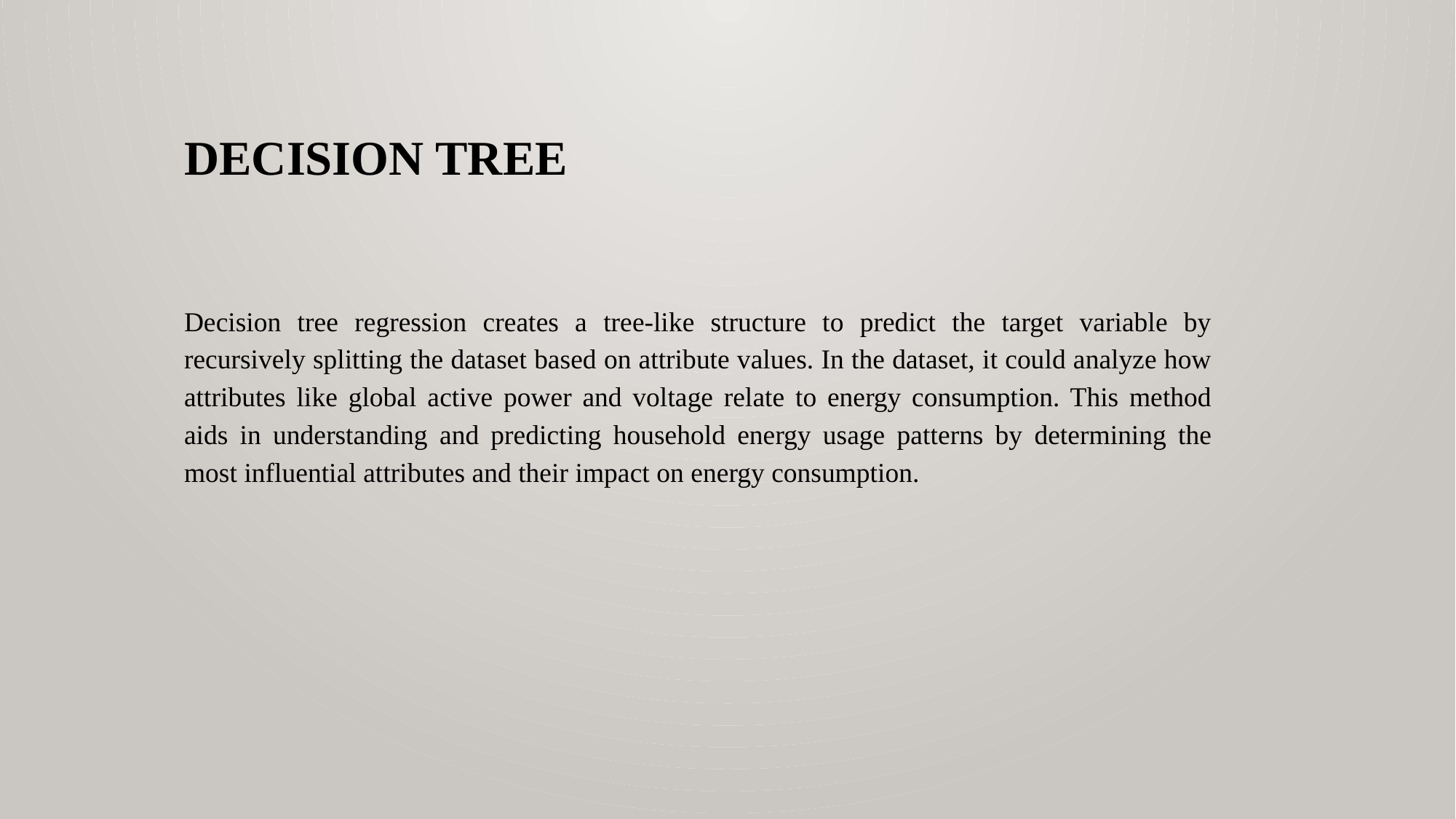

# Decision Tree
Decision tree regression creates a tree-like structure to predict the target variable by recursively splitting the dataset based on attribute values. In the dataset, it could analyze how attributes like global active power and voltage relate to energy consumption. This method aids in understanding and predicting household energy usage patterns by determining the most influential attributes and their impact on energy consumption.